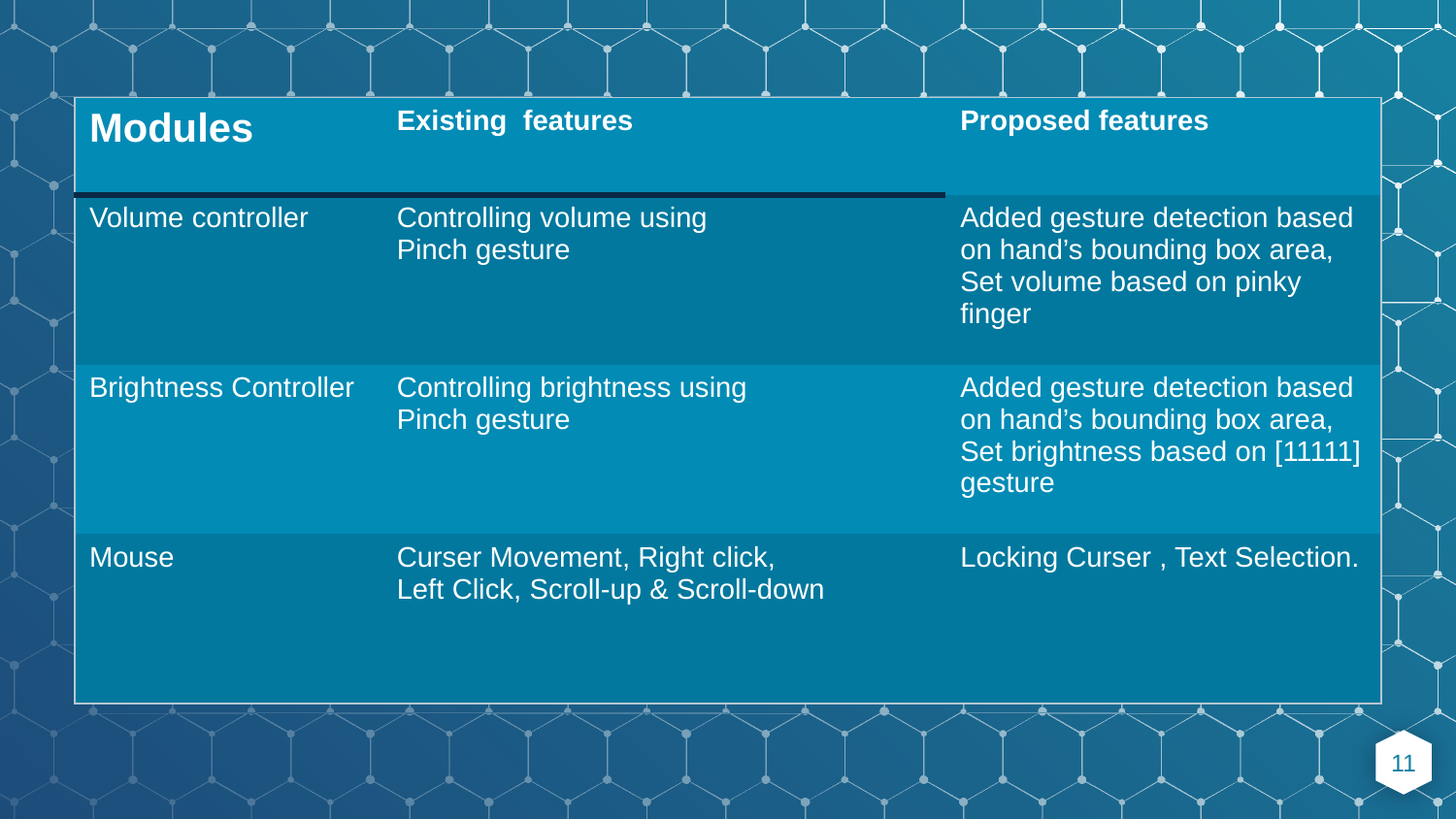

| Modules | Existing features | Proposed features |
| --- | --- | --- |
| Volume controller | Controlling volume using Pinch gesture | Added gesture detection based on hand’s bounding box area, Set volume based on pinky finger |
| Brightness Controller | Controlling brightness using Pinch gesture | Added gesture detection based on hand’s bounding box area, Set brightness based on [11111] gesture |
| Mouse | Curser Movement, Right click, Left Click, Scroll-up & Scroll-down | Locking Curser , Text Selection. |
11